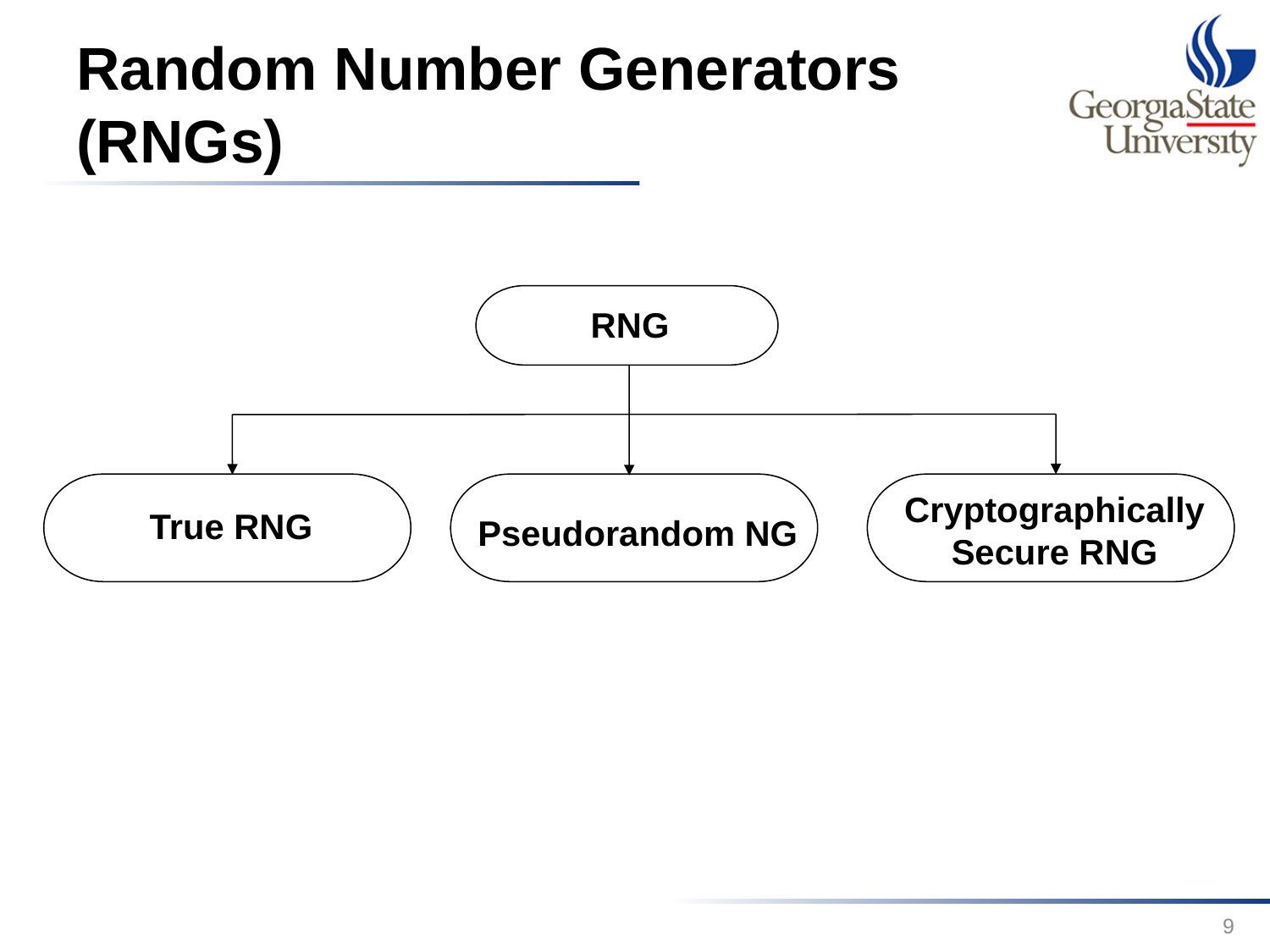

# Random Number Generators (RNGs)

RNG

True RNG

Pseudorandom NG

Cryptographically Secure RNG
9